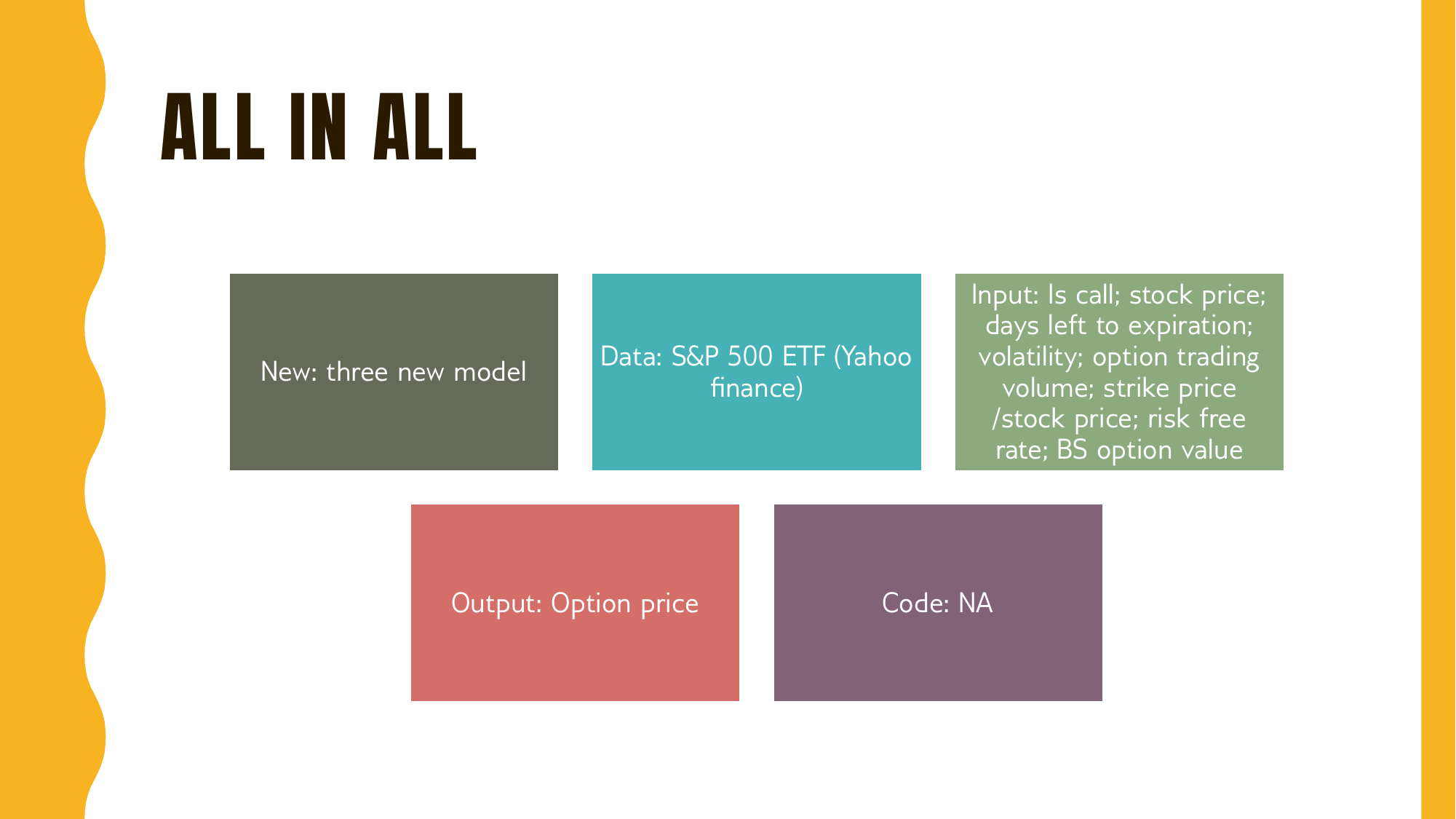

# All in all
New: three new model
Data: S&P 500 ETF (Yahoo finance)
Input: Is call; stock price; days left to expiration; volatility; option trading volume; strike price /stock price; risk free rate; BS option value
Output: Option price
Code: NA